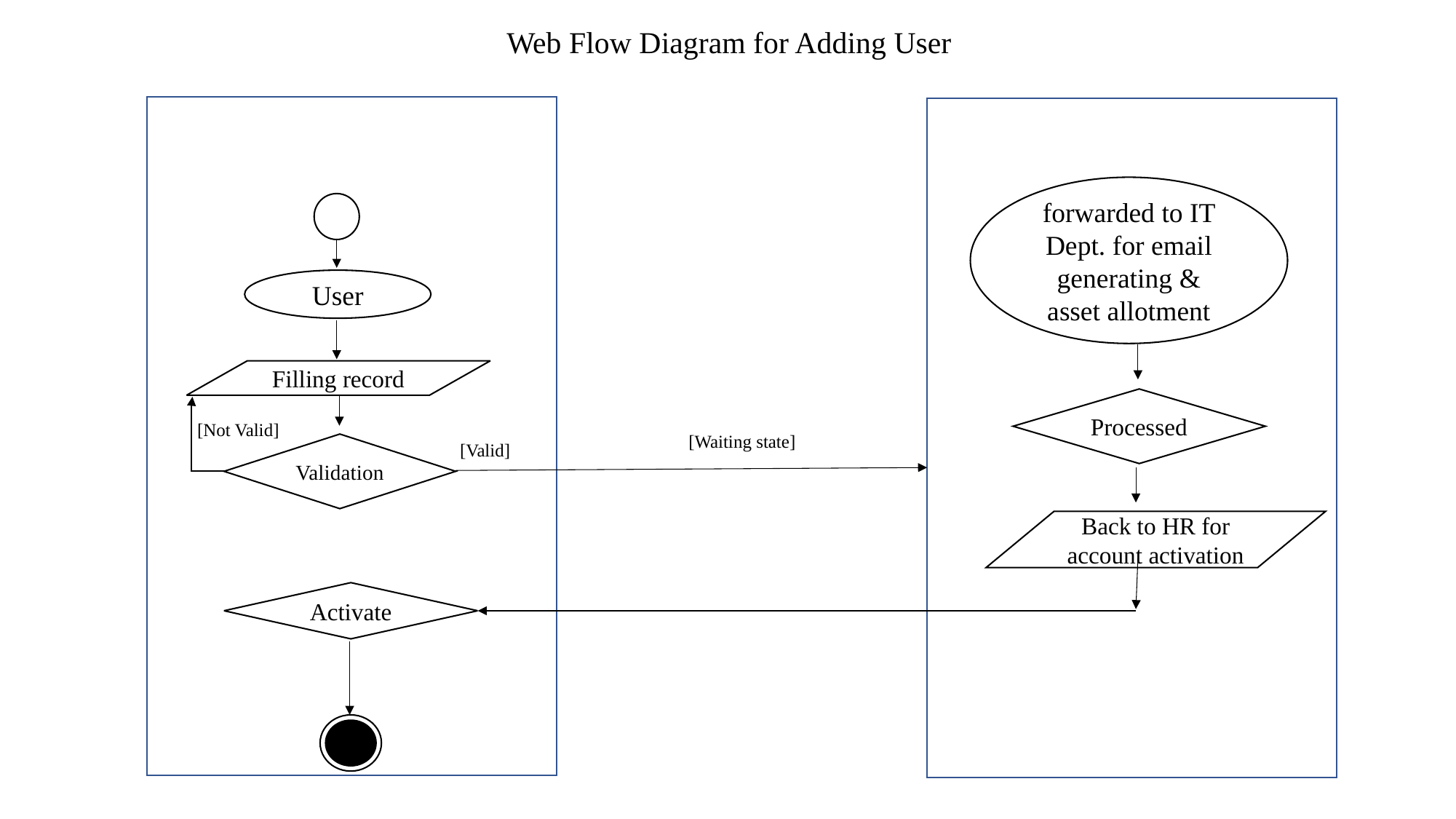

Web Flow Diagram for Adding User

forwarded to IT Dept. for email generating & asset allotment

User
Filling record
Processed
[Not Valid]
[Waiting state]
[Valid]
Validation
Back to HR for account activation
Activate